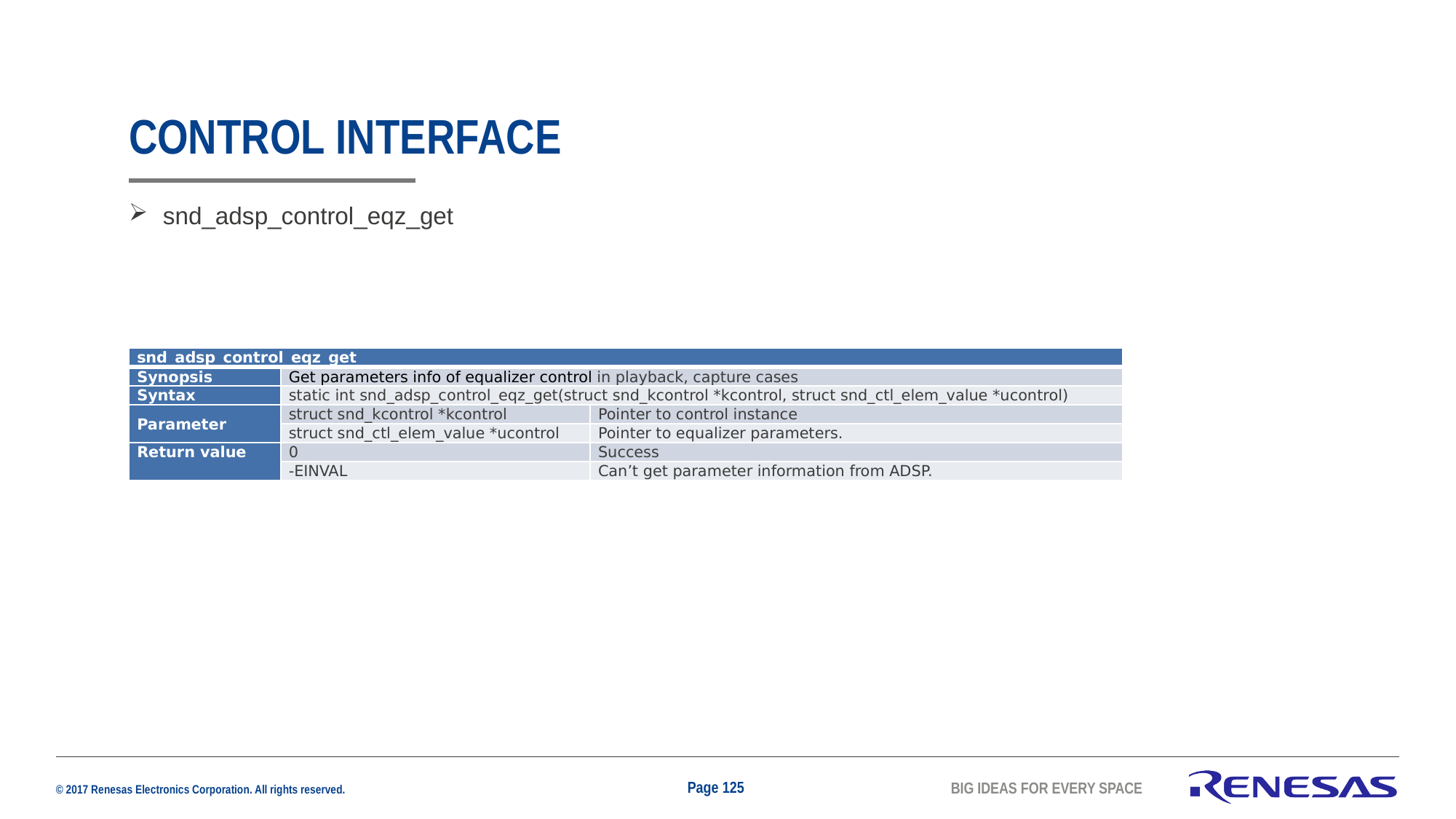

# CONTROL INTERFACE
snd_adsp_control_eqz_get

| snd\_adsp\_control\_eqz\_get |  |  |
| --- | --- | --- |
| Synopsis | Get parameters info of equalizer control in playback, capture cases |  |
| Syntax | static int snd\_adsp\_control\_eqz\_get(struct snd\_kcontrol \*kcontrol, struct snd\_ctl\_elem\_value \*ucontrol) |  |
| Parameter | struct snd\_kcontrol \*kcontrol | Pointer to control instance |
|  | struct snd\_ctl\_elem\_value \*ucontrol | Pointer to equalizer parameters. |
| Return value | 0 | Success |
|  | -EINVAL | Can’t get parameter information from ADSP. |
Page 125